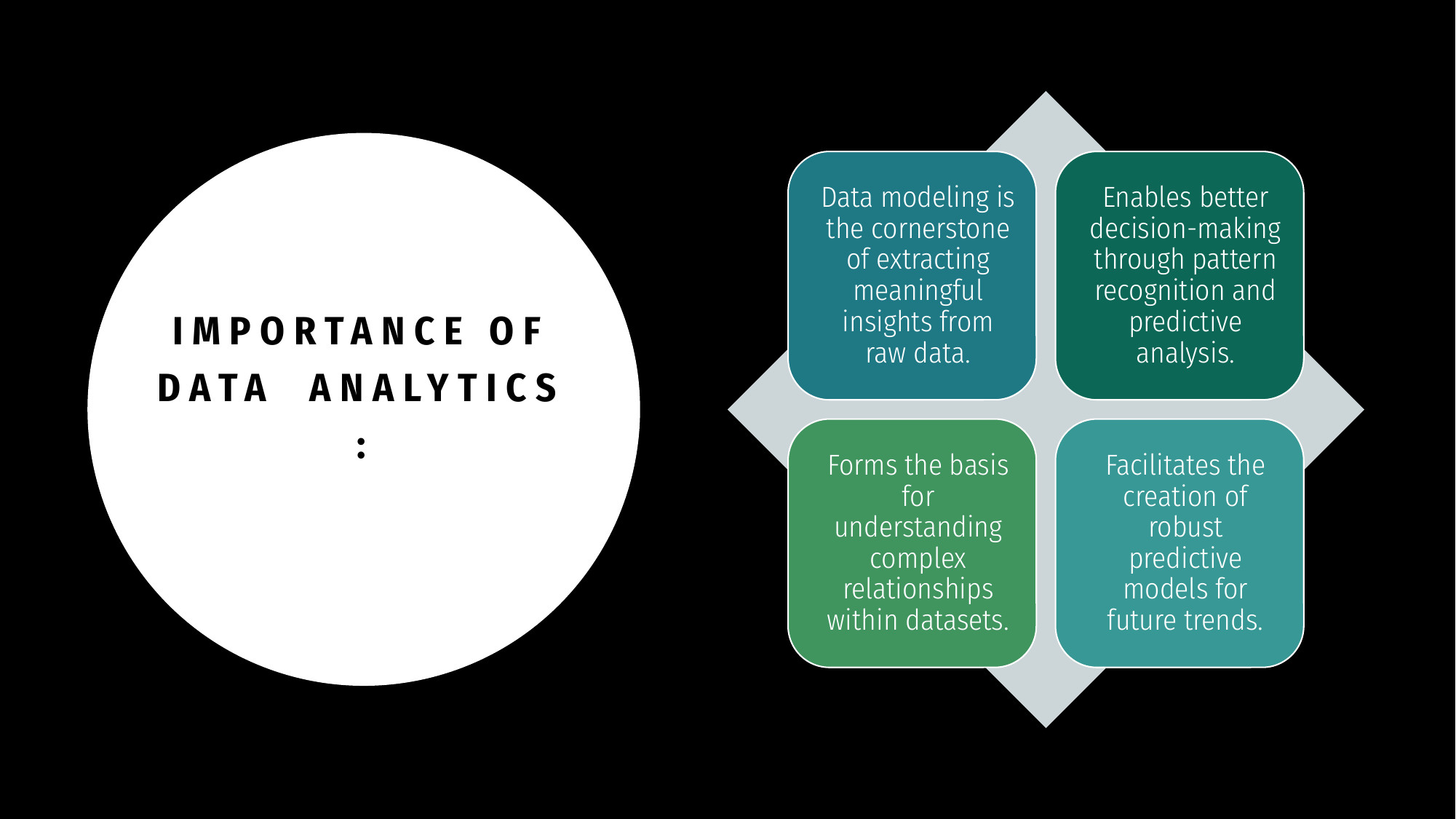

Data modeling is the cornerstone of extracting meaningful insights from raw data.
Enables better decision-making through pattern recognition and predictive analysis.
Forms the basis for understanding complex relationships within datasets.
Facilitates the creation of robust predictive models for future trends.

# Importance of Data  Analytics: